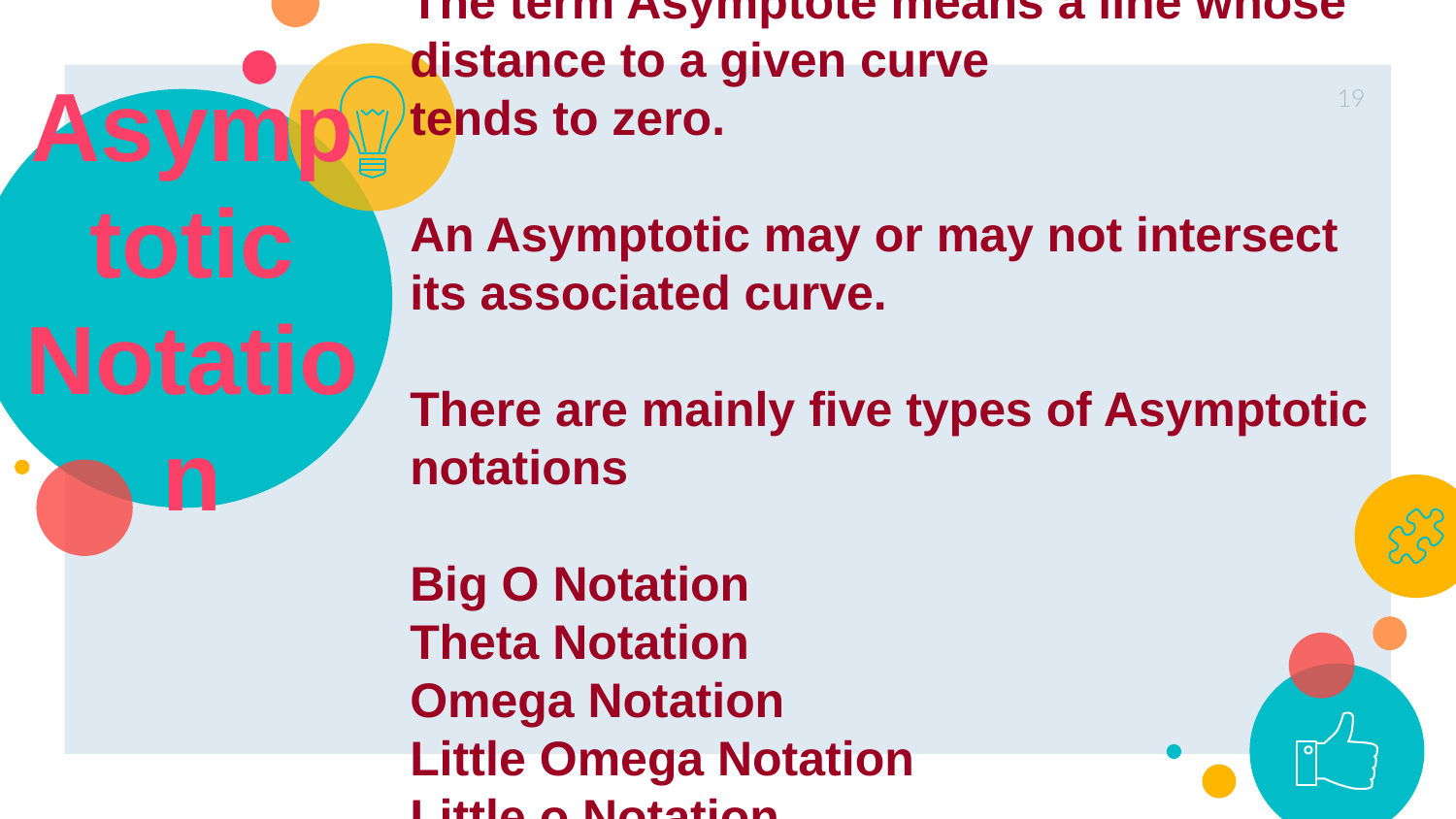

The term Asymptote means a line whose distance to a given curve
tends to zero.

An Asymptotic may or may not intersect its associated curve.

There are mainly five types of Asymptotic notations

Big O Notation
Theta Notation
Omega Notation
Little Omega Notation
Little o Notation
19
# Asymptotic Notation